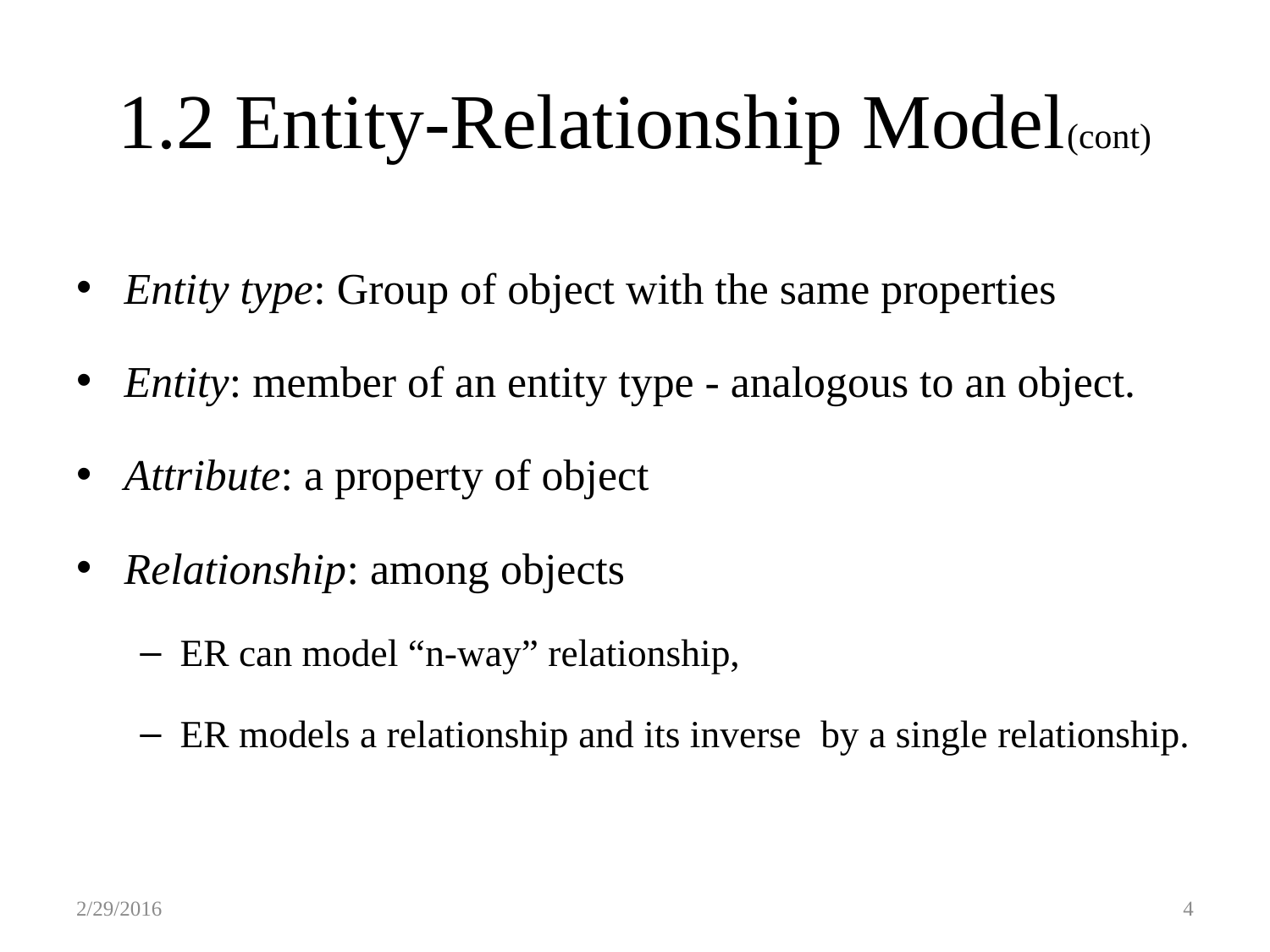

# 1.2 Entity-Relationship Model(cont)
Entity type: Group of object with the same properties
Entity: member of an entity type - analogous to an object.
Attribute: a property of object
Relationship: among objects
ER can model “n-way” relationship,
ER models a relationship and its inverse  by a single relationship.
2/29/2016
4